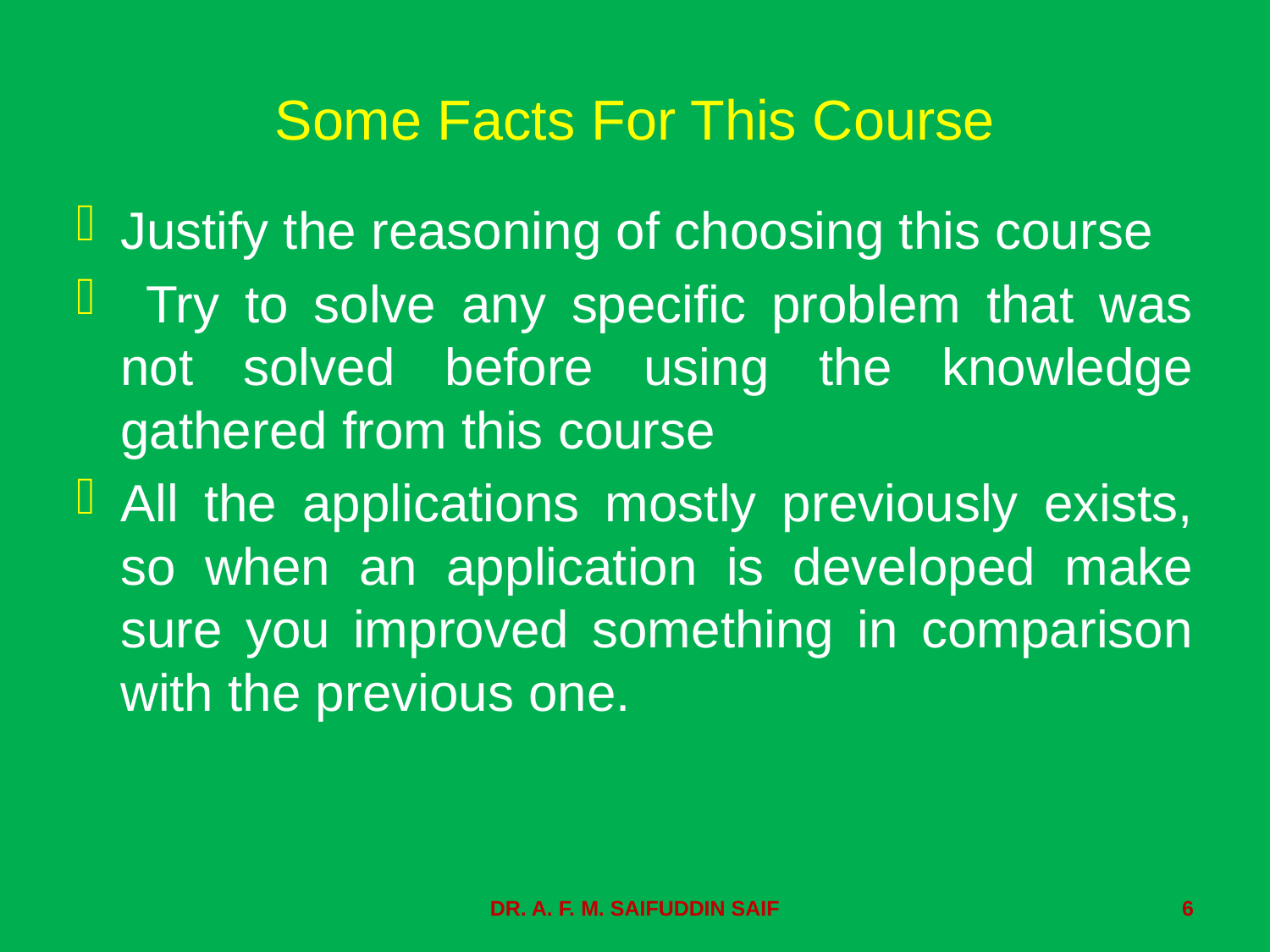

# Some Facts For This Course
Justify the reasoning of choosing this course
 Try to solve any specific problem that was not solved before using the knowledge gathered from this course
All the applications mostly previously exists, so when an application is developed make sure you improved something in comparison with the previous one.
DR. A. F. M. SAIFUDDIN SAIF
6